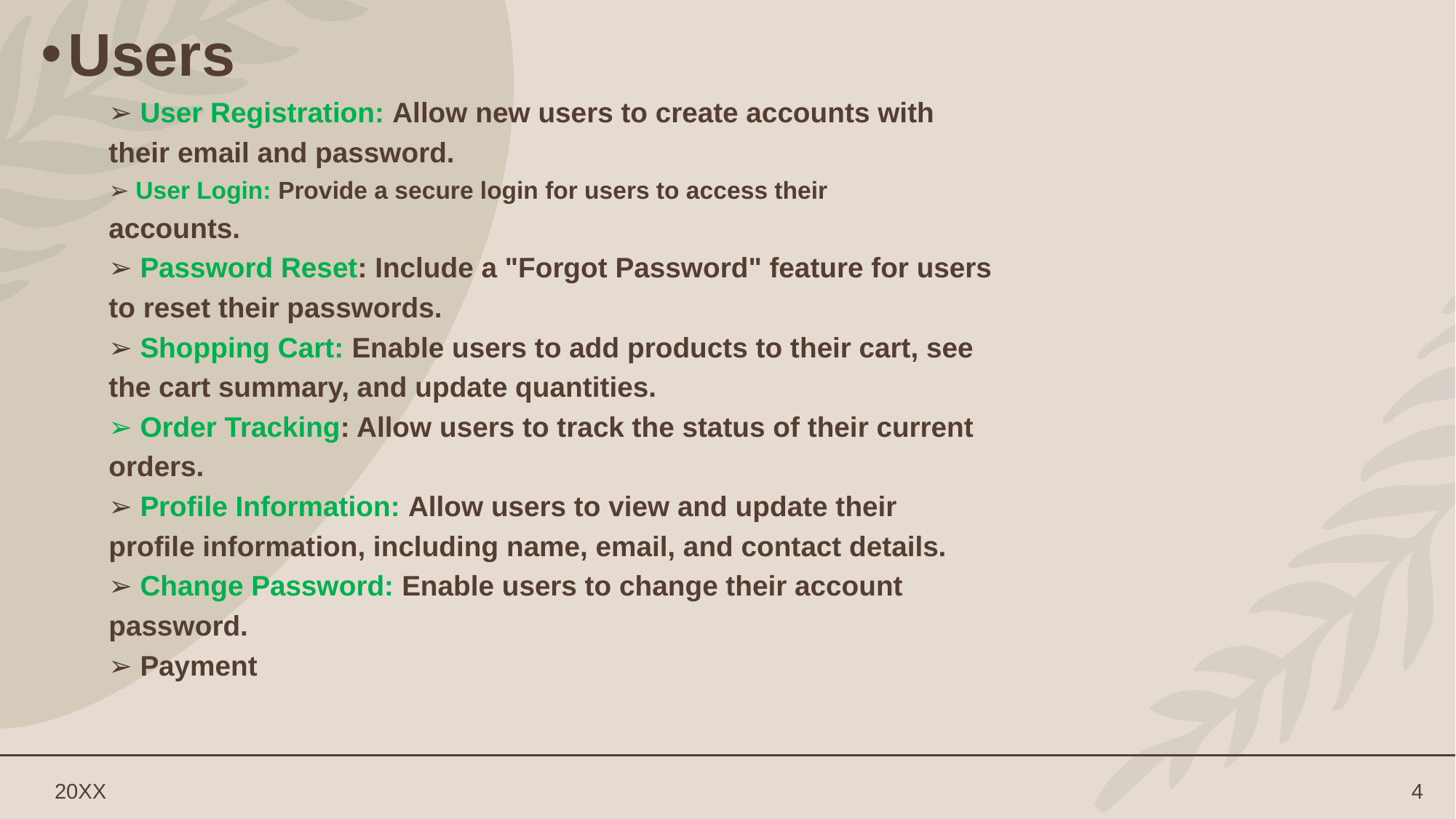

Users
	➢ User Registration: Allow new users to create accounts with
	their email and password.
	➢ User Login: Provide a secure login for users to access their
	accounts.
	➢ Password Reset: Include a "Forgot Password" feature for users
	to reset their passwords.
	➢ Shopping Cart: Enable users to add products to their cart, see
	the cart summary, and update quantities.
	➢ Order Tracking: Allow users to track the status of their current
	orders.
	➢ Profile Information: Allow users to view and update their
	profile information, including name, email, and contact details.
	➢ Change Password: Enable users to change their account
	password.
	➢ Payment
20XX
4